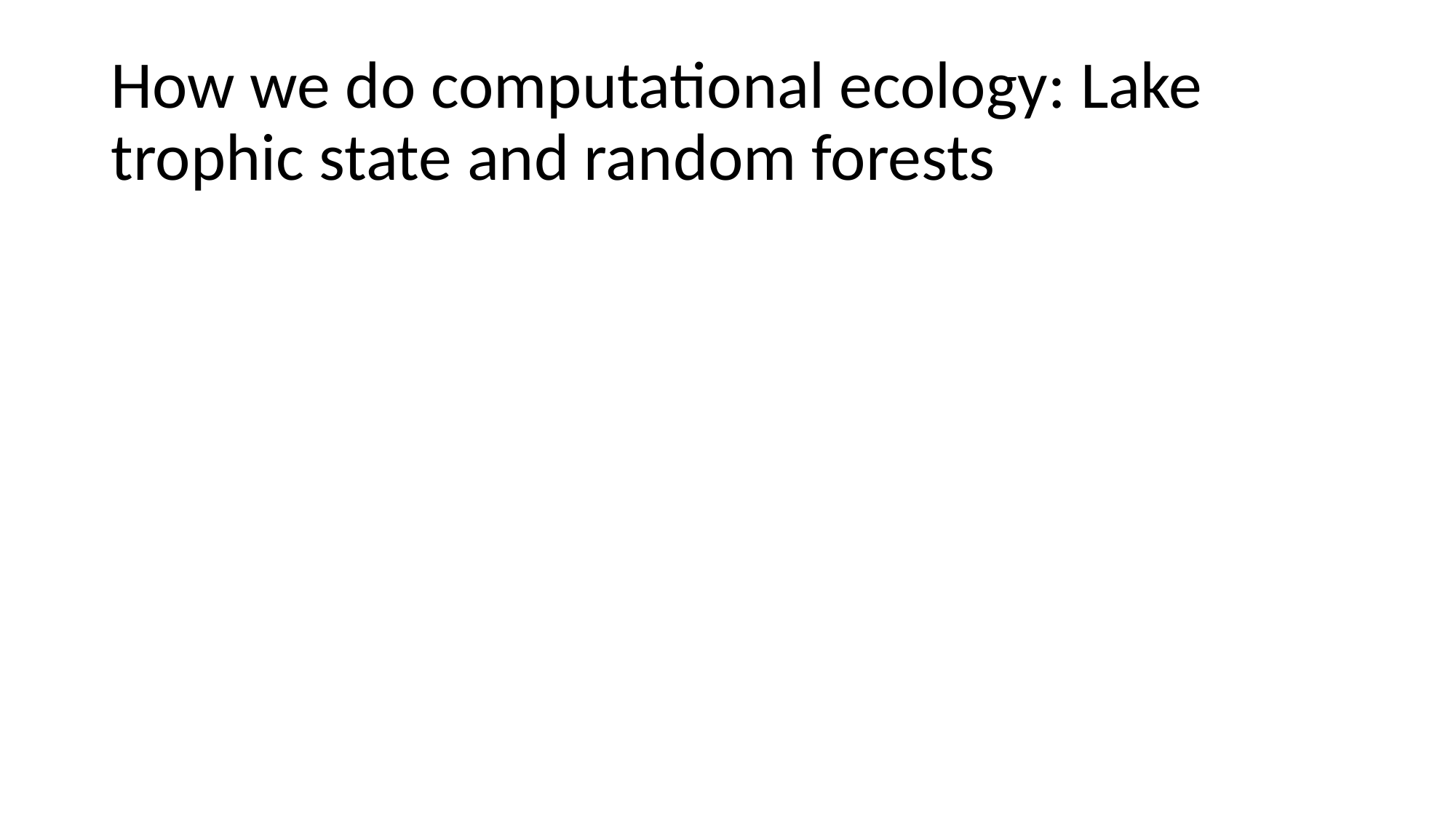

# How we do computational ecology: Lake trophic state and random forests